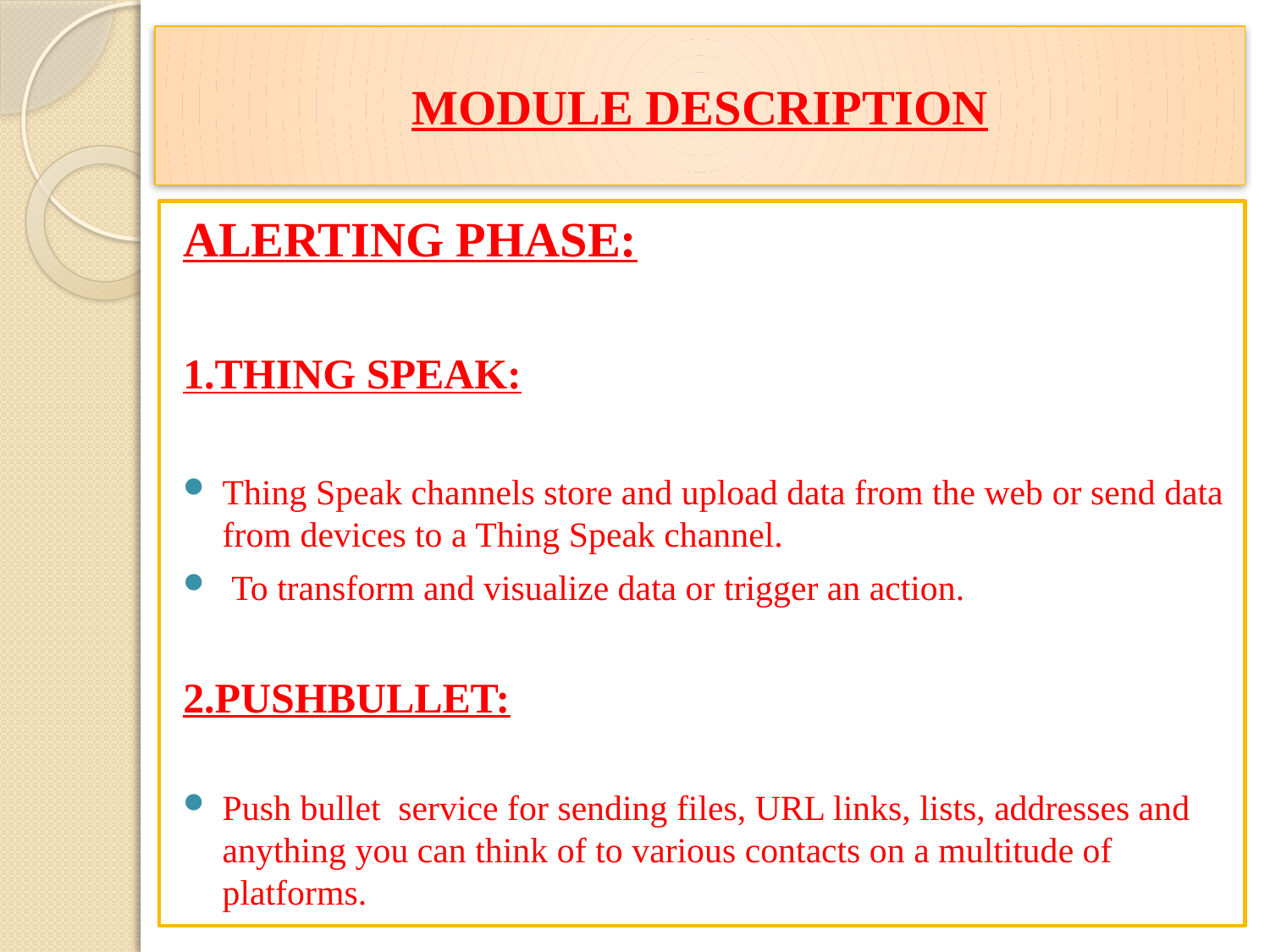

# MODULE DESCRIPTION
ALERTING PHASE:

1.THING SPEAK:

Thing Speak channels store and upload data from the web or send data from devices to a Thing Speak channel.
 To transform and visualize data or trigger an action.

2.PUSHBULLET:

Push bullet  service for sending files, URL links, lists, addresses and anything you can think of to various contacts on a multitude of platforms.